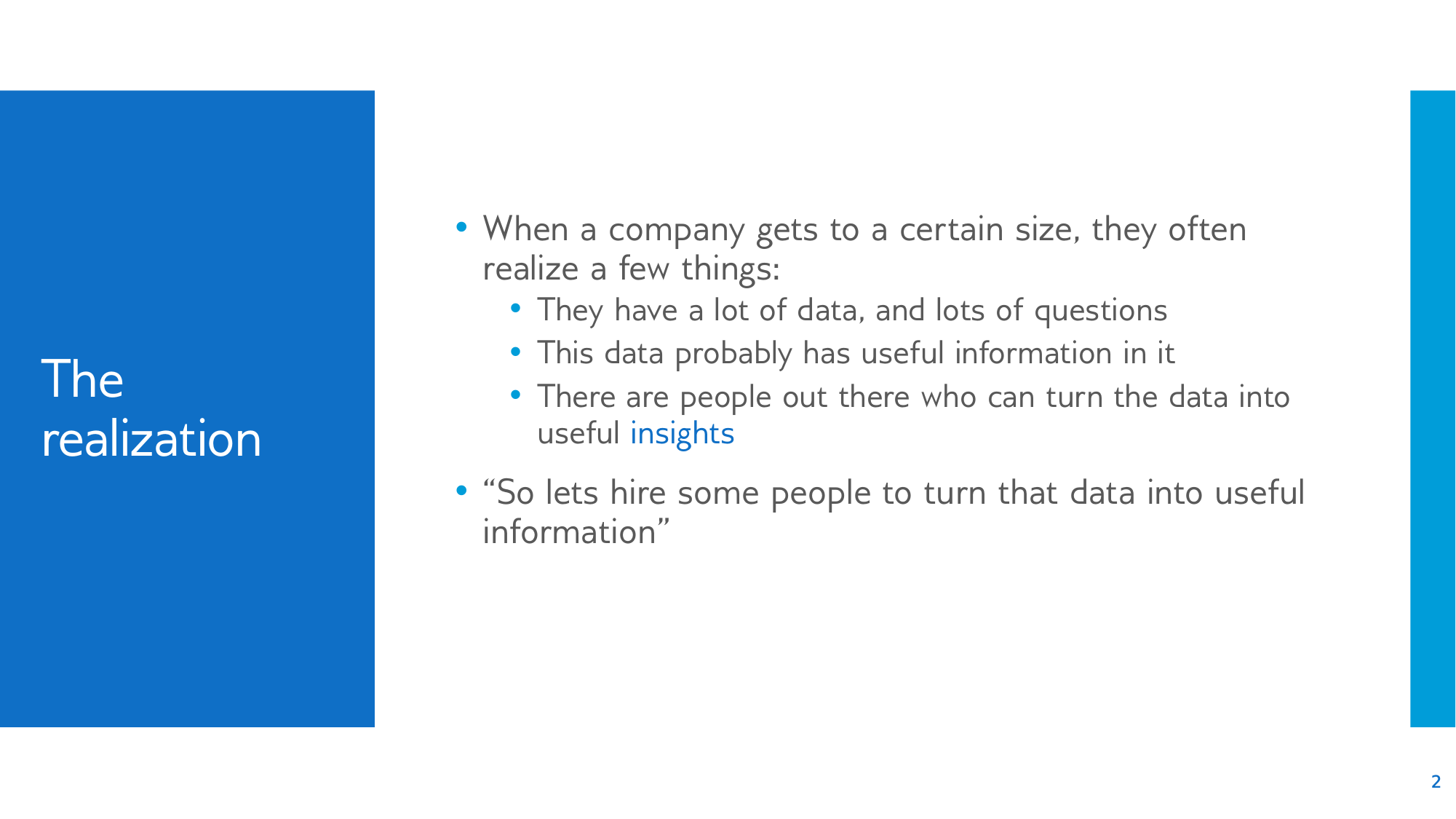

When a company gets to a certain size, they often realize a few things:
They have a lot of data, and lots of questions
This data probably has useful information in it
There are people out there who can turn the data into useful insights
“So lets hire some people to turn that data into useful information”

# The realization
2